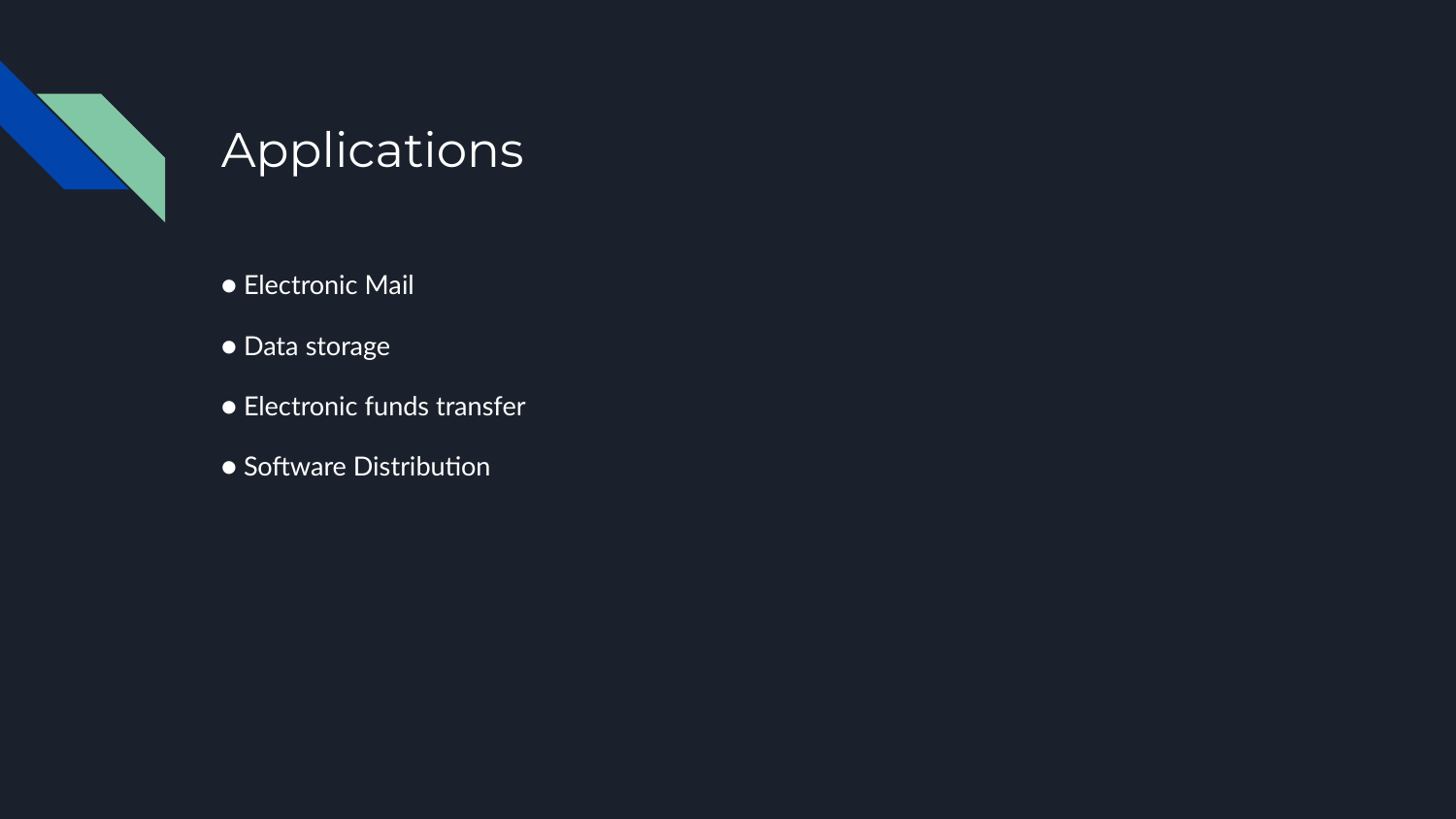

# Applications
● Electronic Mail
● Data storage
● Electronic funds transfer
● Software Distribution